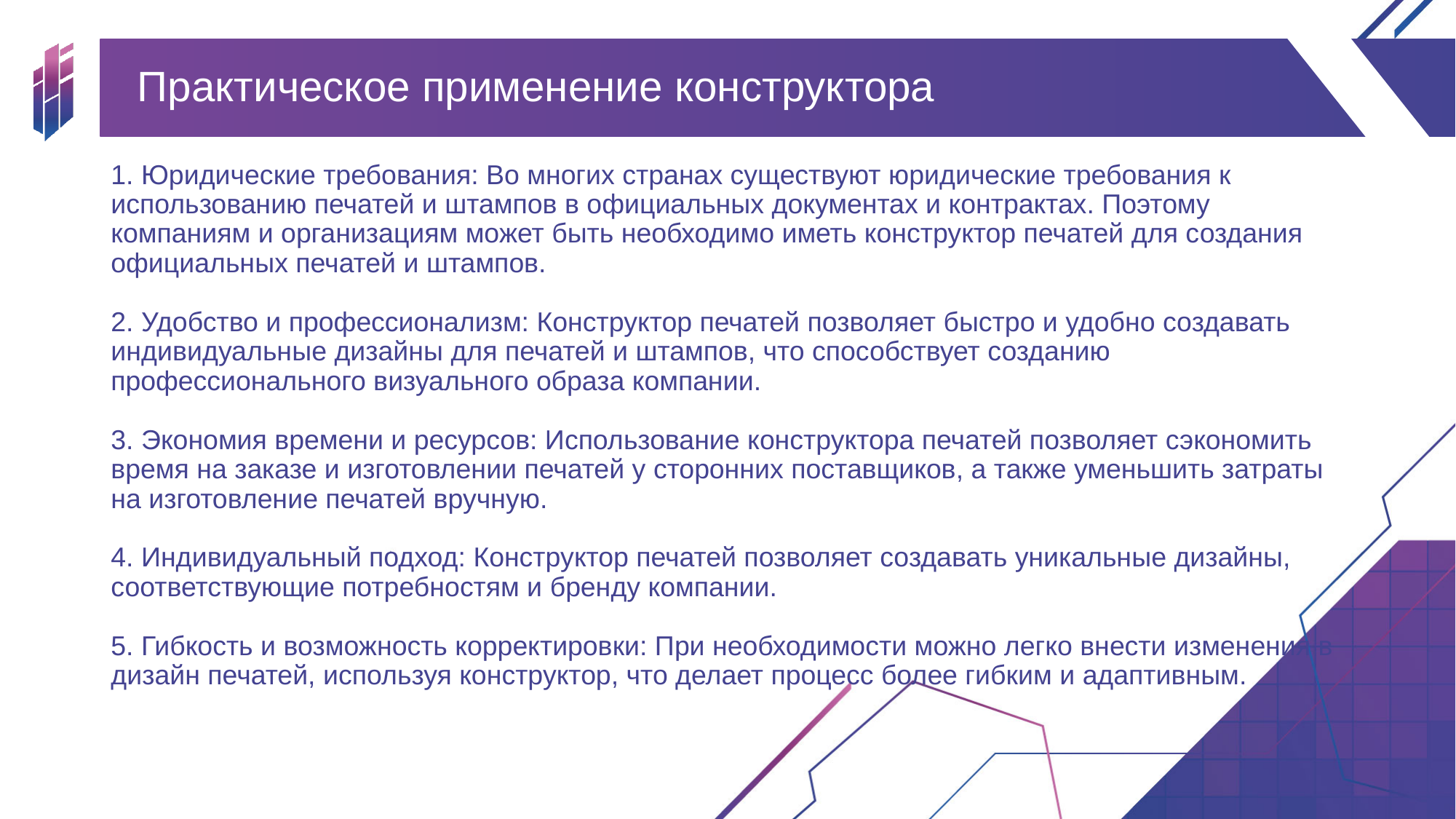

# Практическое применение конструктора
1. Юридические требования: Во многих странах существуют юридические требования к использованию печатей и штампов в официальных документах и контрактах. Поэтому компаниям и организациям может быть необходимо иметь конструктор печатей для создания официальных печатей и штампов.
2. Удобство и профессионализм: Конструктор печатей позволяет быстро и удобно создавать индивидуальные дизайны для печатей и штампов, что способствует созданию профессионального визуального образа компании.
3. Экономия времени и ресурсов: Использование конструктора печатей позволяет сэкономить время на заказе и изготовлении печатей у сторонних поставщиков, а также уменьшить затраты на изготовление печатей вручную.
4. Индивидуальный подход: Конструктор печатей позволяет создавать уникальные дизайны, соответствующие потребностям и бренду компании.
5. Гибкость и возможность корректировки: При необходимости можно легко внести изменения в дизайн печатей, используя конструктор, что делает процесс более гибким и адаптивным.